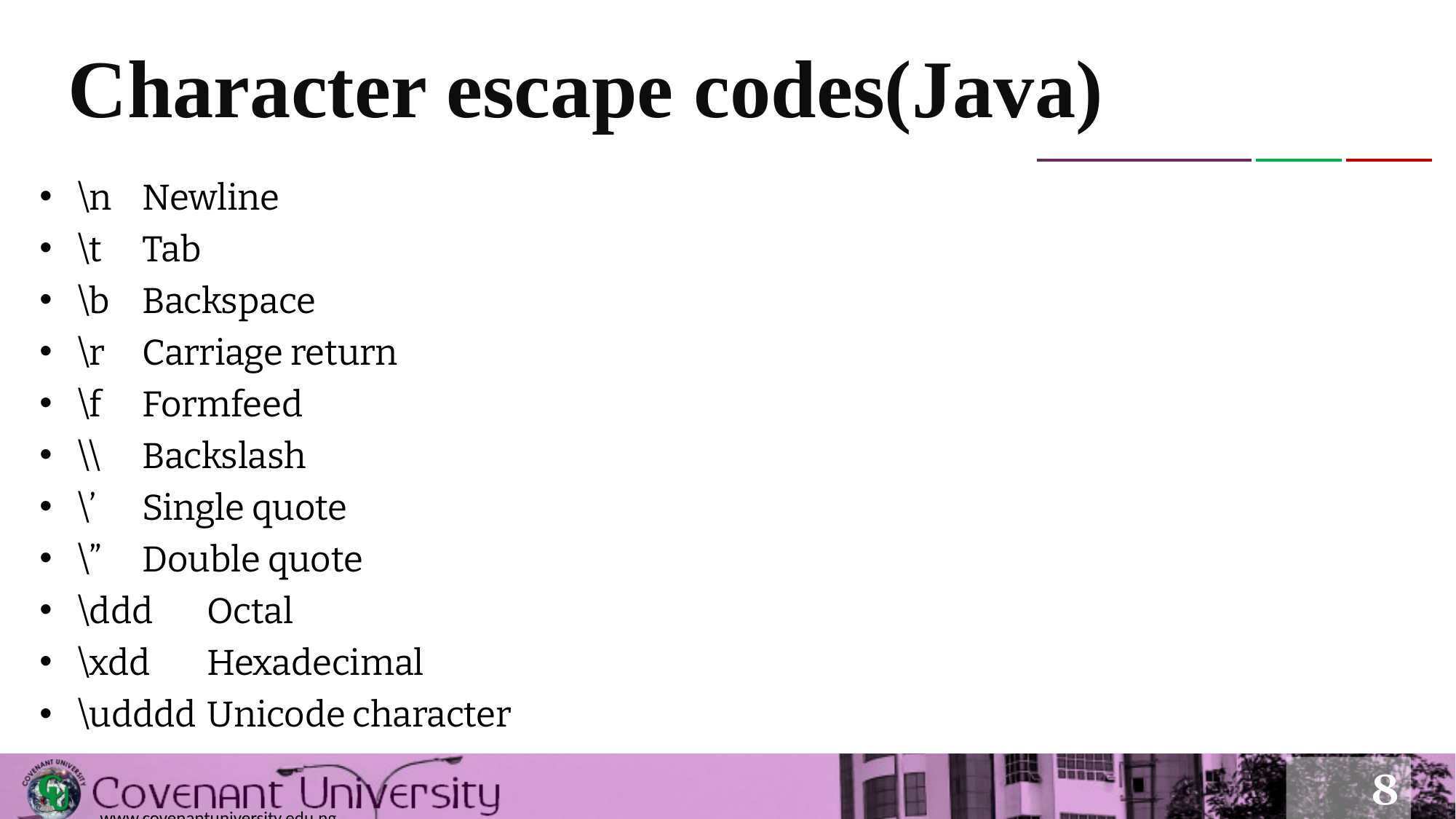

# Character escape codes(Java)
\n 		Newline
\t 		Tab
\b 		Backspace
\r 		Carriage return
\f 		Formfeed
\\ 		Backslash
\’ 		Single quote
\” 		Double quote
\ddd 	Octal
\xdd 	Hexadecimal
\udddd 	Unicode character